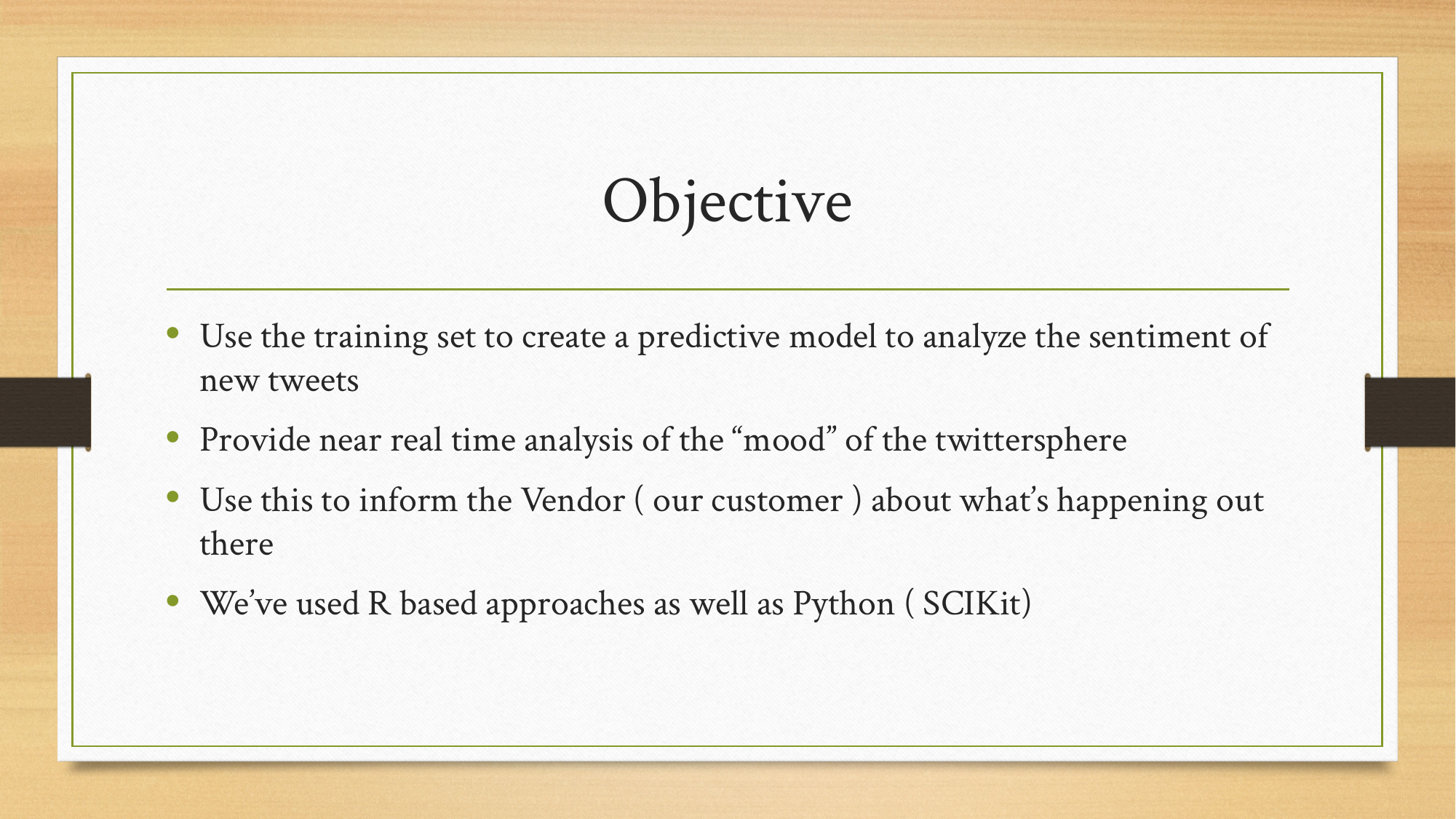

# Objective
Use the training set to create a predictive model to analyze the sentiment of new tweets
Provide near real time analysis of the “mood” of the twittersphere
Use this to inform the Vendor ( our customer ) about what’s happening out there
We’ve used R based approaches as well as Python ( SCIKit)